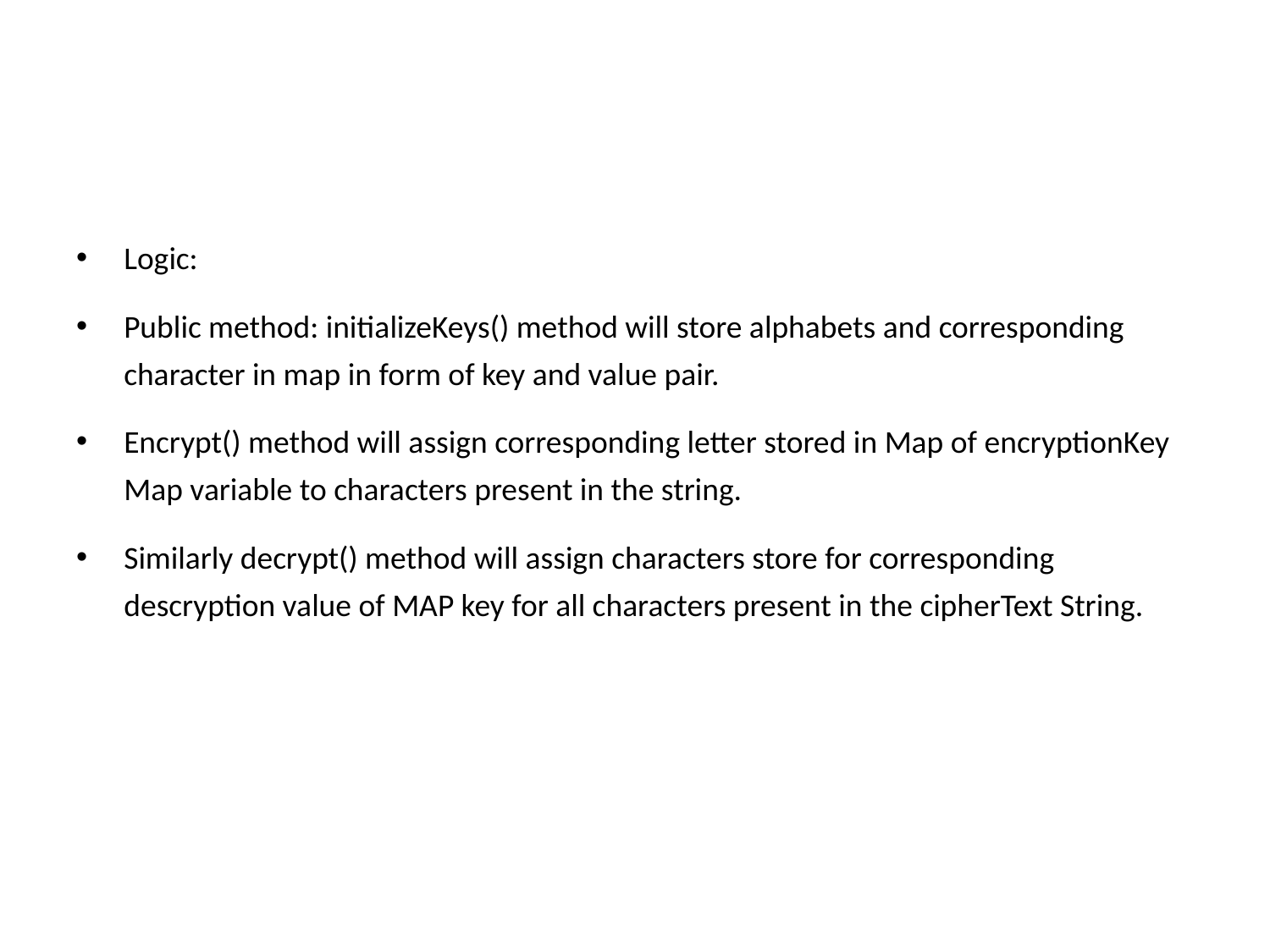

Logic:
Public method: initializeKeys() method will store alphabets and corresponding character in map in form of key and value pair.
Encrypt() method will assign corresponding letter stored in Map of encryptionKey Map variable to characters present in the string.
Similarly decrypt() method will assign characters store for corresponding descryption value of MAP key for all characters present in the cipherText String.